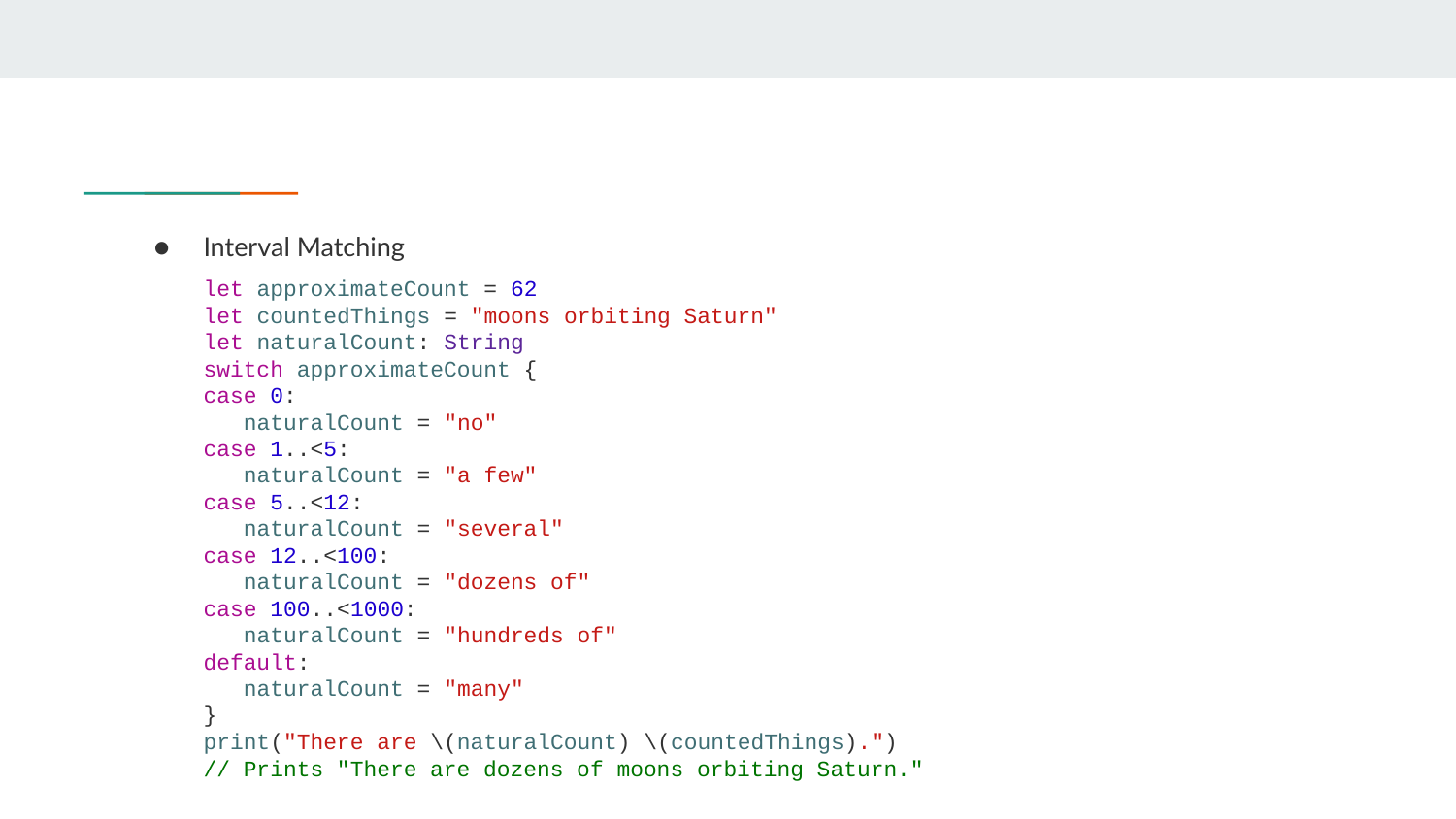

#
Interval Matching
let approximateCount = 62
let countedThings = "moons orbiting Saturn"
let naturalCount: String
switch approximateCount {
case 0:
   naturalCount = "no"
case 1..<5:
   naturalCount = "a few"
case 5..<12:
   naturalCount = "several"
case 12..<100:
   naturalCount = "dozens of"
case 100..<1000:
   naturalCount = "hundreds of"
default:
   naturalCount = "many"
}
print("There are \(naturalCount) \(countedThings).")
// Prints "There are dozens of moons orbiting Saturn."